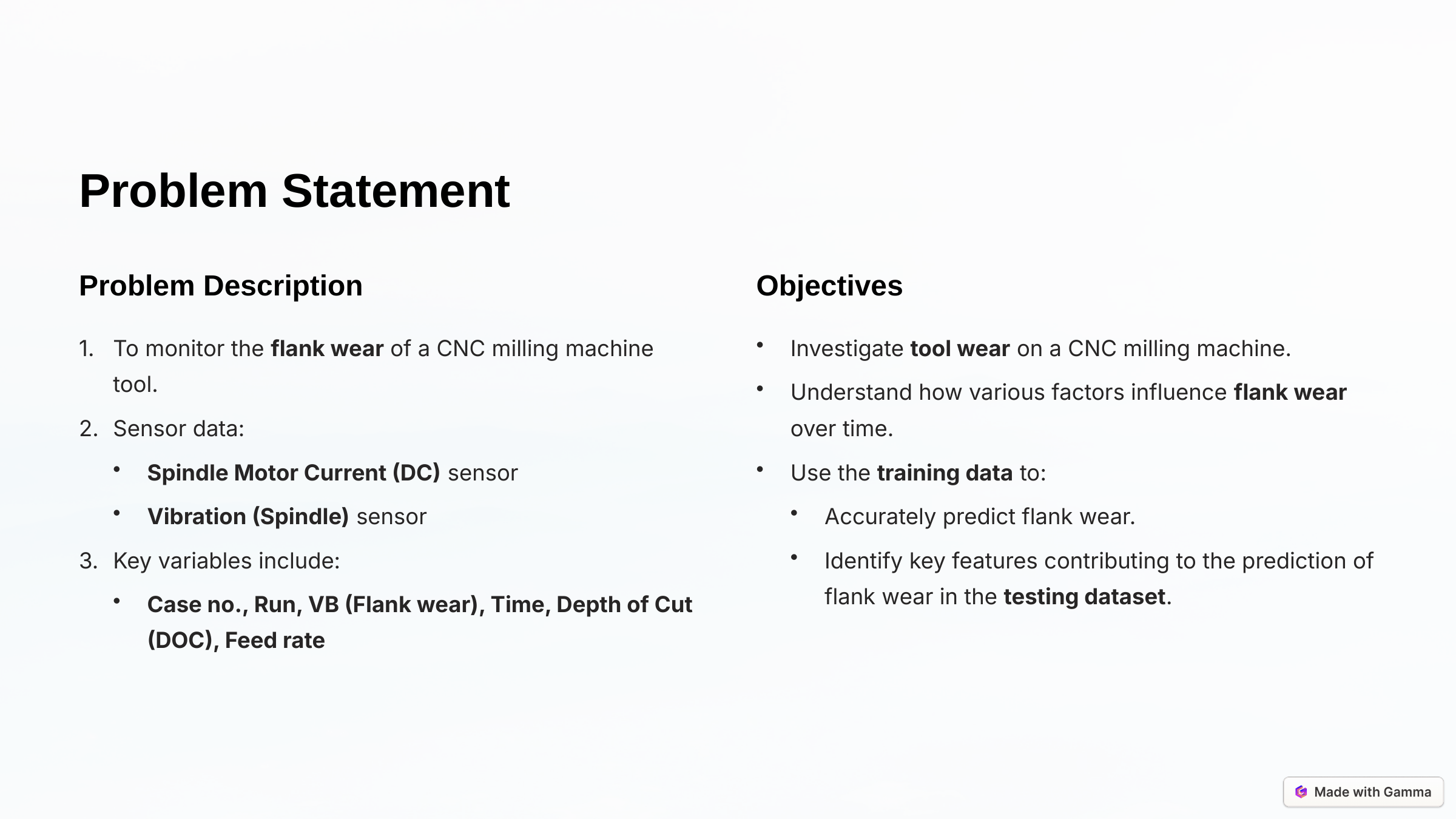

Problem Statement
Problem Description
Objectives
To monitor the flank wear of a CNC milling machine tool.
Investigate tool wear on a CNC milling machine.
Understand how various factors influence flank wear over time.
Sensor data:
Spindle Motor Current (DC) sensor
Use the training data to:
Vibration (Spindle) sensor
Accurately predict flank wear.
Key variables include:
Identify key features contributing to the prediction of flank wear in the testing dataset.
Case no., Run, VB (Flank wear), Time, Depth of Cut (DOC), Feed rate